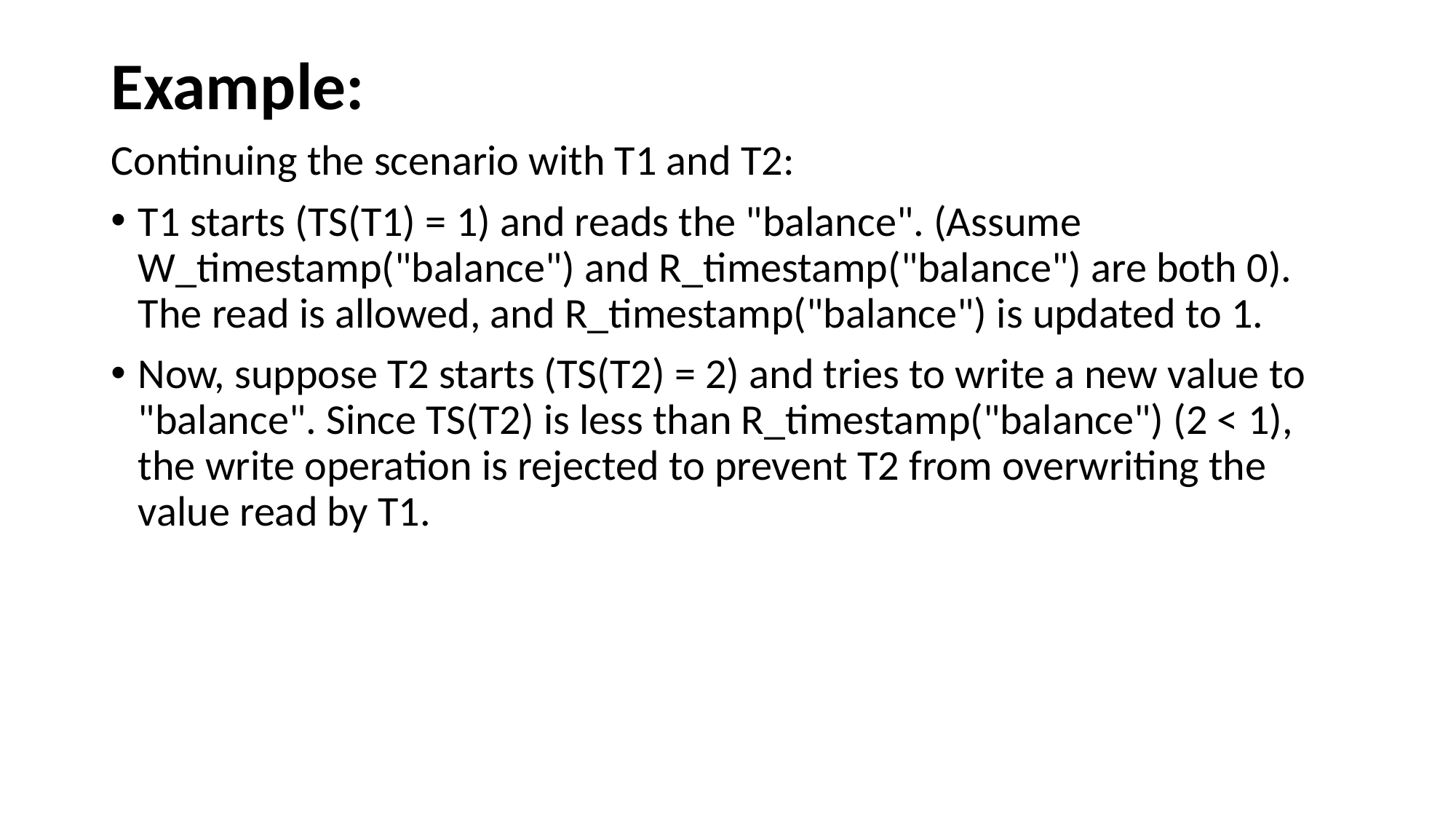

# Example:
Continuing the scenario with T1 and T2:
T1 starts (TS(T1) = 1) and reads the "balance". (Assume W_timestamp("balance") and R_timestamp("balance") are both 0). The read is allowed, and R_timestamp("balance") is updated to 1.
Now, suppose T2 starts (TS(T2) = 2) and tries to write a new value to "balance". Since TS(T2) is less than R_timestamp("balance") (2 < 1), the write operation is rejected to prevent T2 from overwriting the value read by T1.